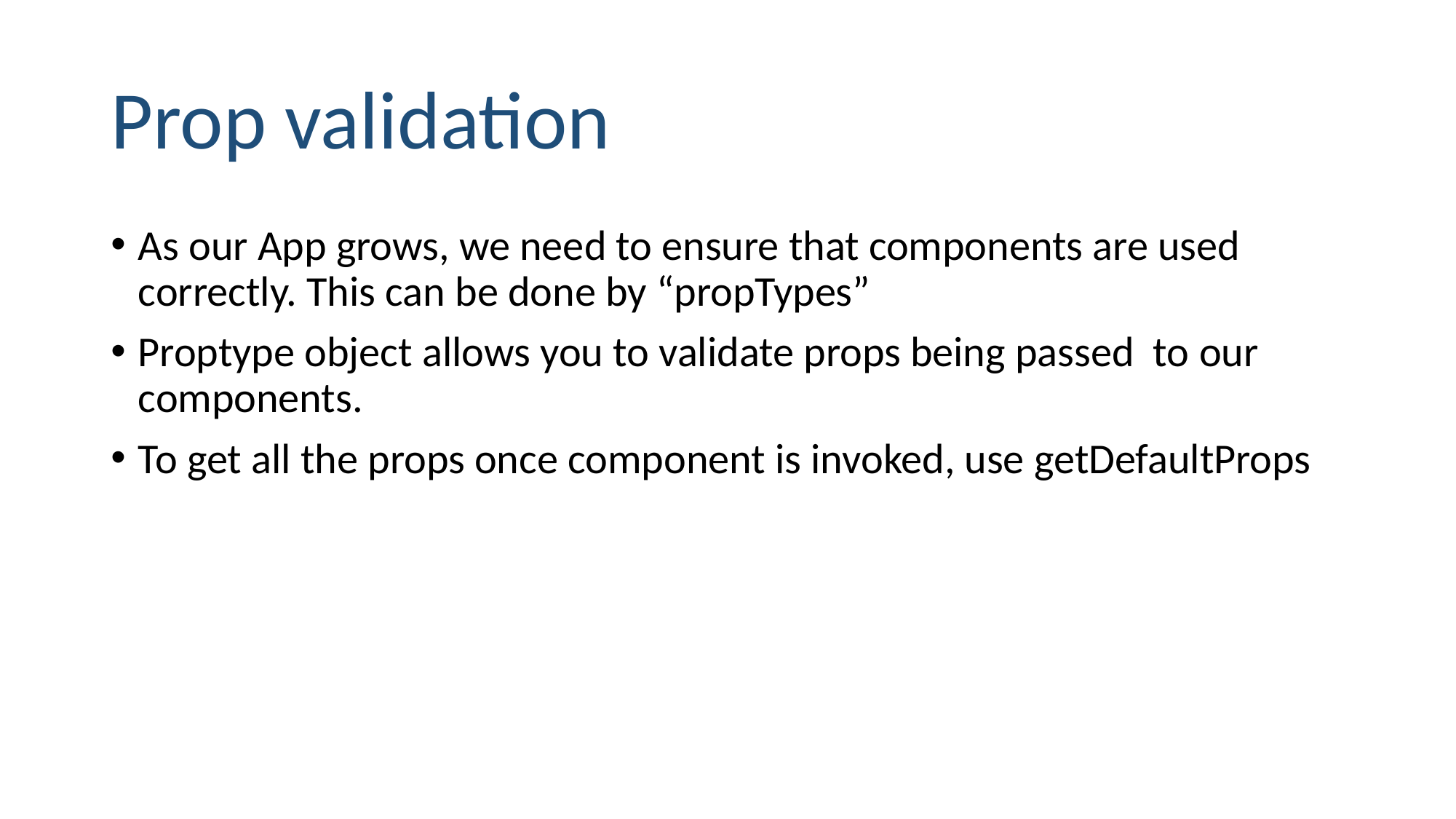

# Prop validation
As our App grows, we need to ensure that components are used correctly. This can be done by “propTypes”
Proptype object allows you to validate props being passed  to our components.
To get all the props once component is invoked, use getDefaultProps